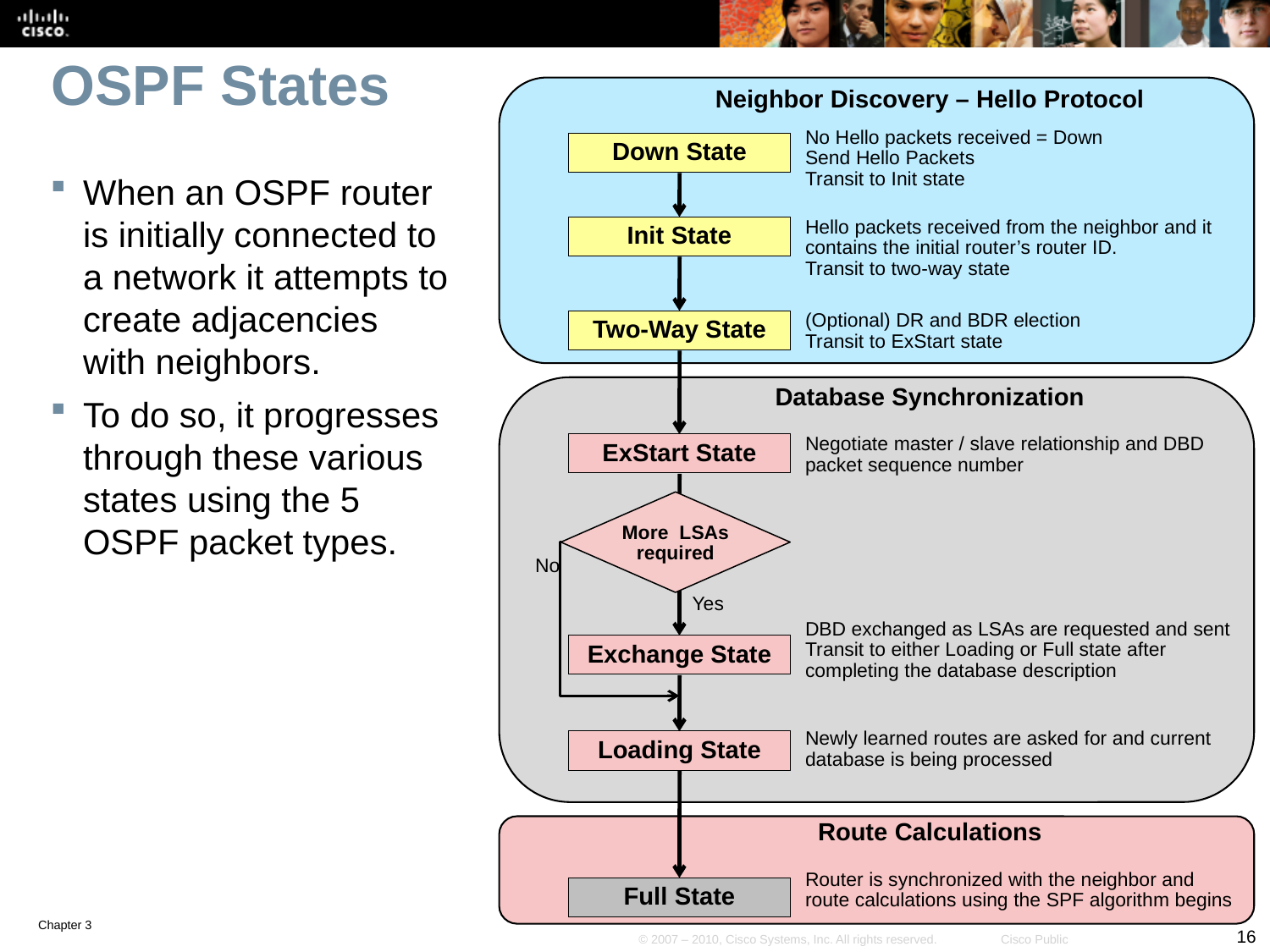

# OSPF States

Neighbor Discovery – Hello Protocol
No Hello packets received = Down
Send Hello Packets
Transit to Init state
Down State
When an OSPF router is initially connected to a network it attempts to create adjacencies with neighbors.
To do so, it progresses through these various states using the 5 OSPF packet types.
Hello packets received from the neighbor and it contains the initial router’s router ID.
Transit to two-way state
Init State
(Optional) DR and BDR election
Transit to ExStart state
Two-Way State

Database Synchronization
Negotiate master / slave relationship and DBD packet sequence number
ExStart State

More  LSAs required

No
Yes
DBD exchanged as LSAs are requested and sent
Transit to either Loading or Full state after completing the database description
Exchange State

Newly learned routes are asked for and current database is being processed
Loading State
Route Calculations

Router is synchronized with the neighbor and route calculations using the SPF algorithm begins
Full State